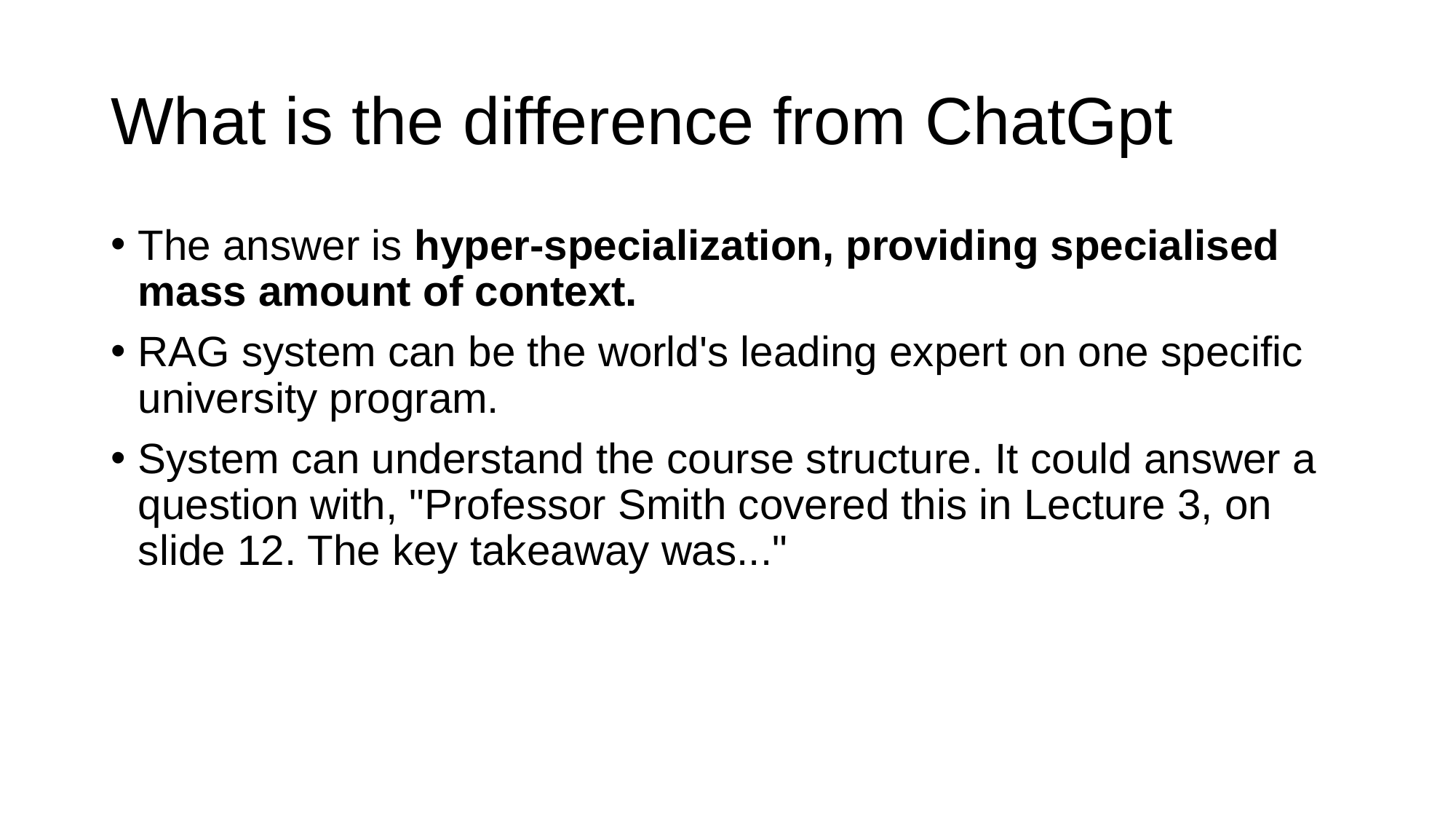

# What is the difference from ChatGpt
The answer is hyper-specialization, providing specialised mass amount of context.
RAG system can be the world's leading expert on one specific university program.
System can understand the course structure. It could answer a question with, "Professor Smith covered this in Lecture 3, on slide 12. The key takeaway was..."